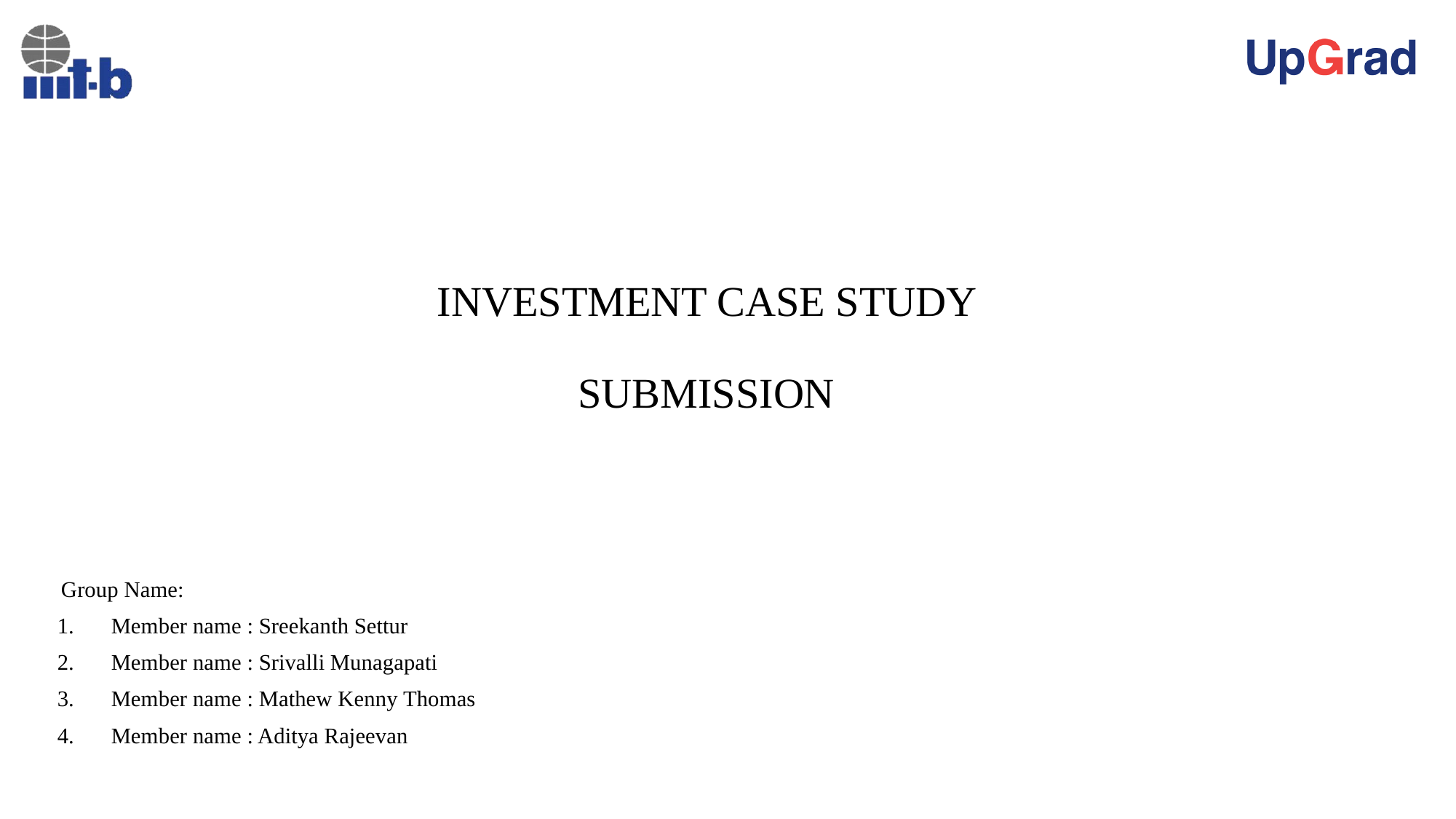

# INVESTMENT CASE STUDY SUBMISSION
 Group Name:
 Member name : Sreekanth Settur
 Member name : Srivalli Munagapati
 Member name : Mathew Kenny Thomas
 Member name : Aditya Rajeevan